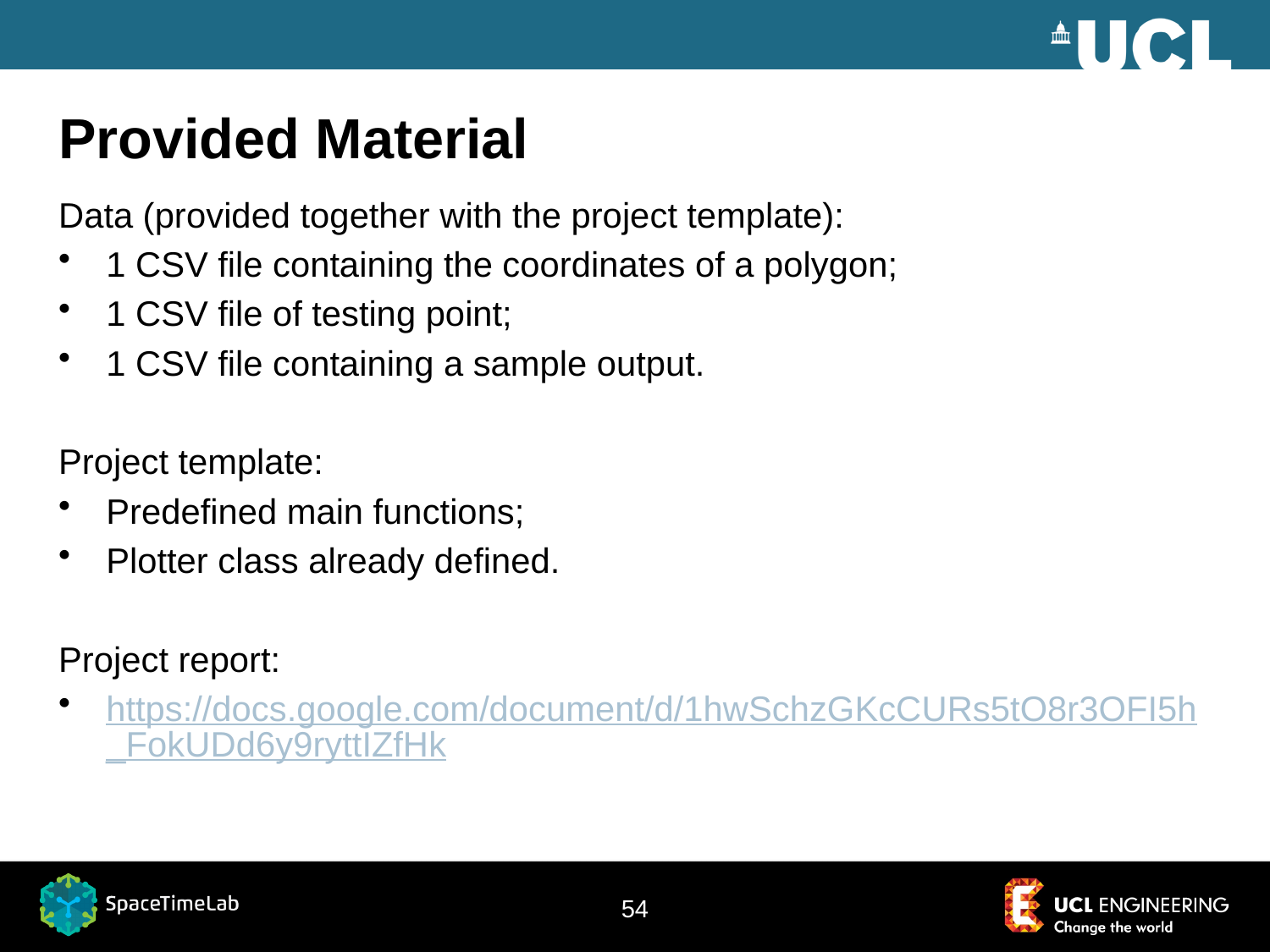

# Provided Material
Data (provided together with the project template):
1 CSV file containing the coordinates of a polygon;
1 CSV file of testing point;
1 CSV file containing a sample output.

Project template:
Predefined main functions;
Plotter class already defined.

Project report:
https://docs.google.com/document/d/1hwSchzGKcCURs5tO8r3OFI5h_FokUDd6y9ryttIZfHk
54